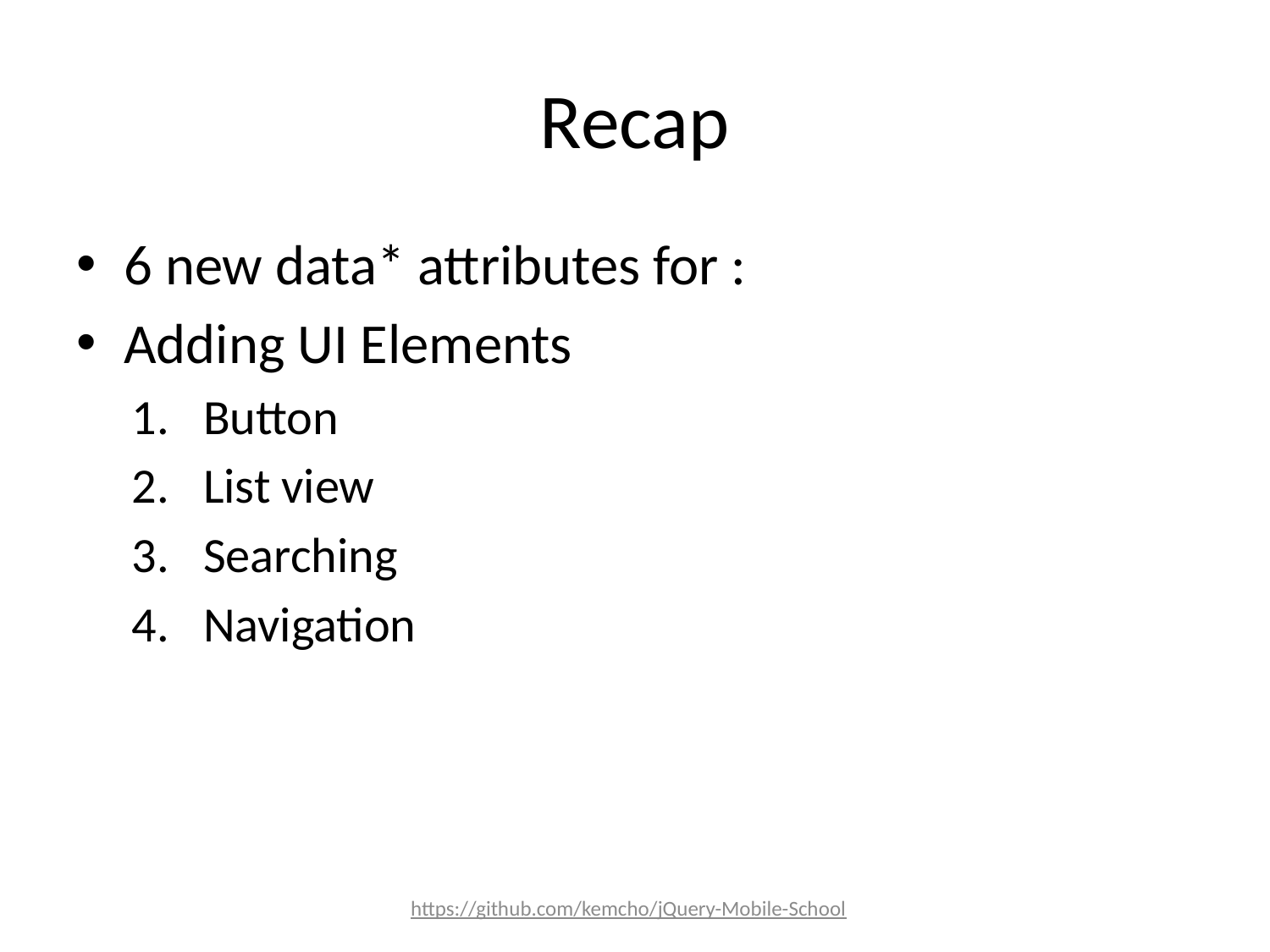

# Recap
6 new data* attributes for :
Adding UI Elements
Button
List view
Searching
Navigation

https://github.com/kemcho/jQuery-Mobile-School